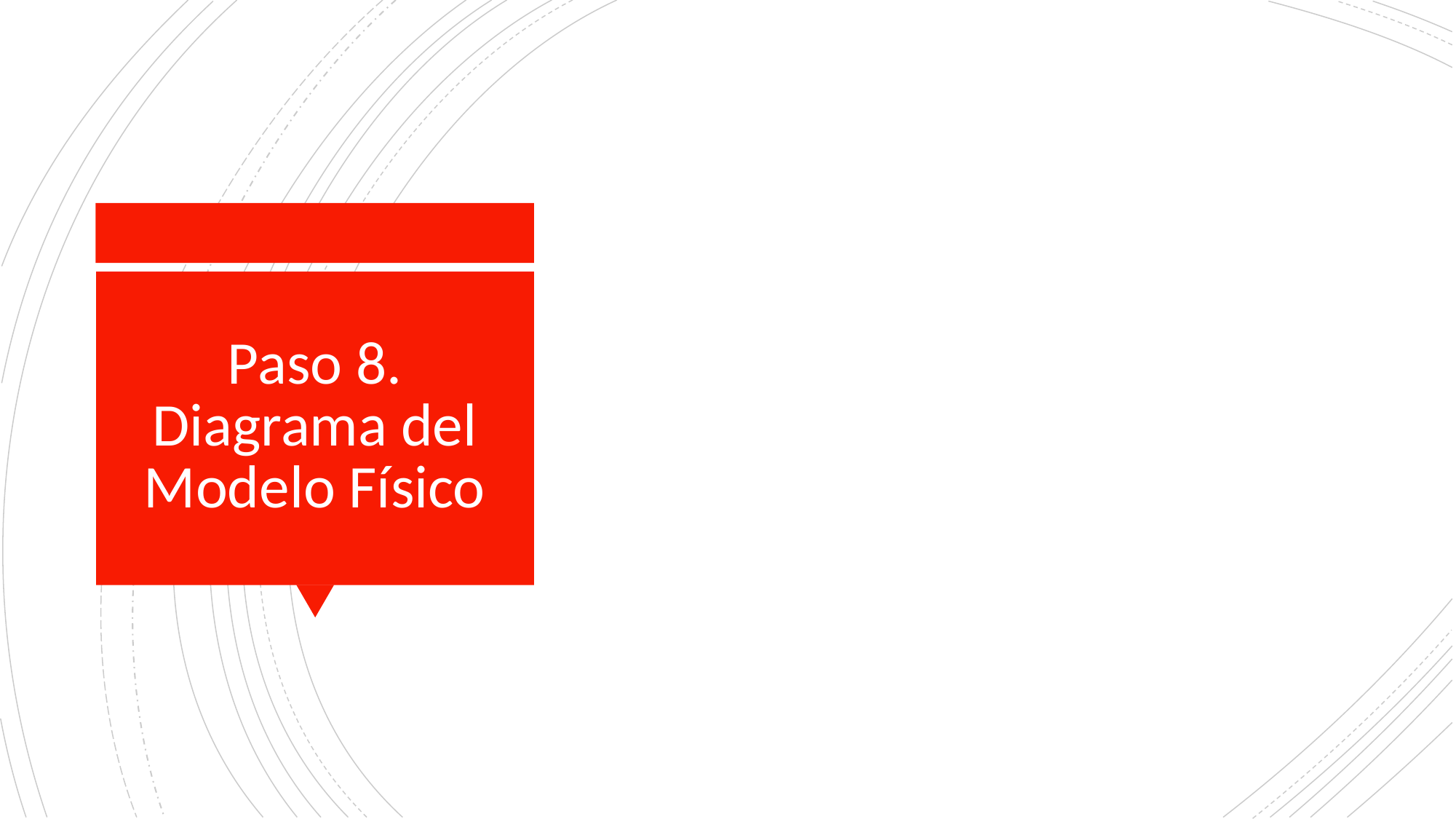

# Paso 8. Diagrama del Modelo Físico